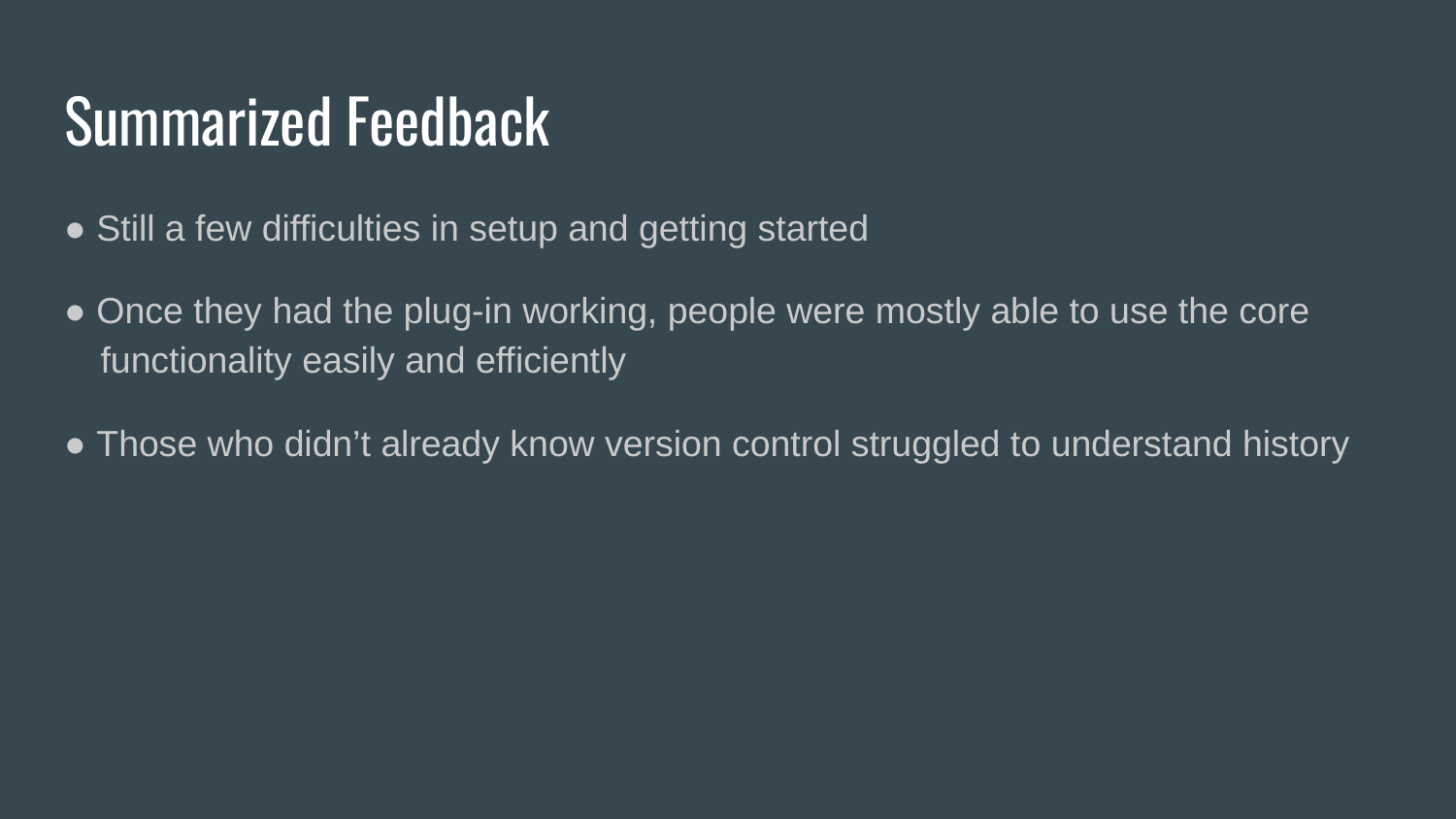

# Summarized Feedback
● Still a few difficulties in setup and getting started
● Once they had the plug-in working, people were mostly able to use the core functionality easily and efficiently
● Those who didn’t already know version control struggled to understand history